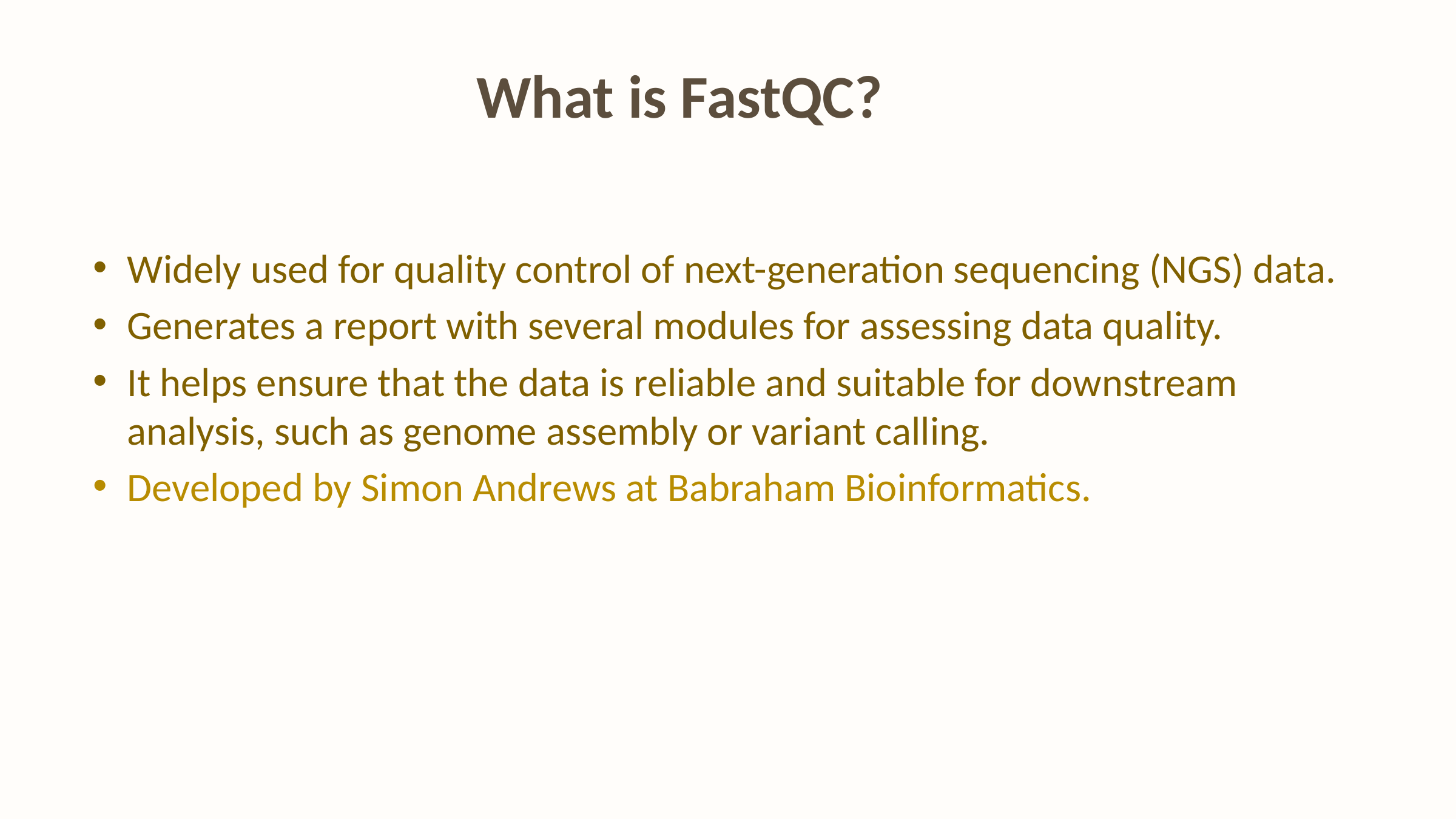

What is FastQC?
Widely used for quality control of next-generation sequencing (NGS) data.
Generates a report with several modules for assessing data quality.
It helps ensure that the data is reliable and suitable for downstream analysis, such as genome assembly or variant calling.
Developed by Simon Andrews at Babraham Bioinformatics.